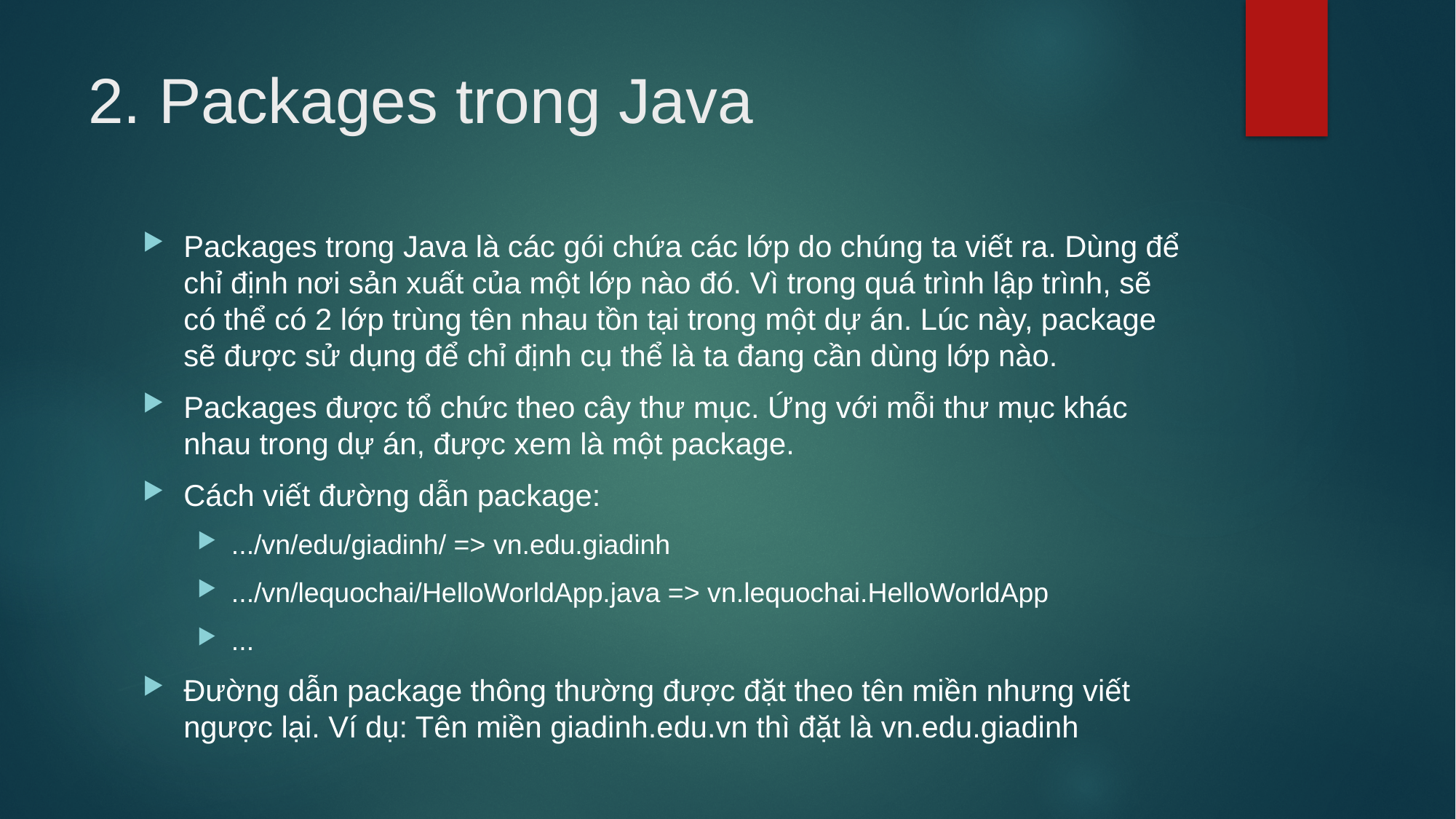

# 2. Packages trong Java
Packages trong Java là các gói chứa các lớp do chúng ta viết ra. Dùng để chỉ định nơi sản xuất của một lớp nào đó. Vì trong quá trình lập trình, sẽ có thể có 2 lớp trùng tên nhau tồn tại trong một dự án. Lúc này, package sẽ được sử dụng để chỉ định cụ thể là ta đang cần dùng lớp nào.
Packages được tổ chức theo cây thư mục. Ứng với mỗi thư mục khác nhau trong dự án, được xem là một package.
Cách viết đường dẫn package:
.../vn/edu/giadinh/ => vn.edu.giadinh
.../vn/lequochai/HelloWorldApp.java => vn.lequochai.HelloWorldApp
...
Đường dẫn package thông thường được đặt theo tên miền nhưng viết ngược lại. Ví dụ: Tên miền giadinh.edu.vn thì đặt là vn.edu.giadinh